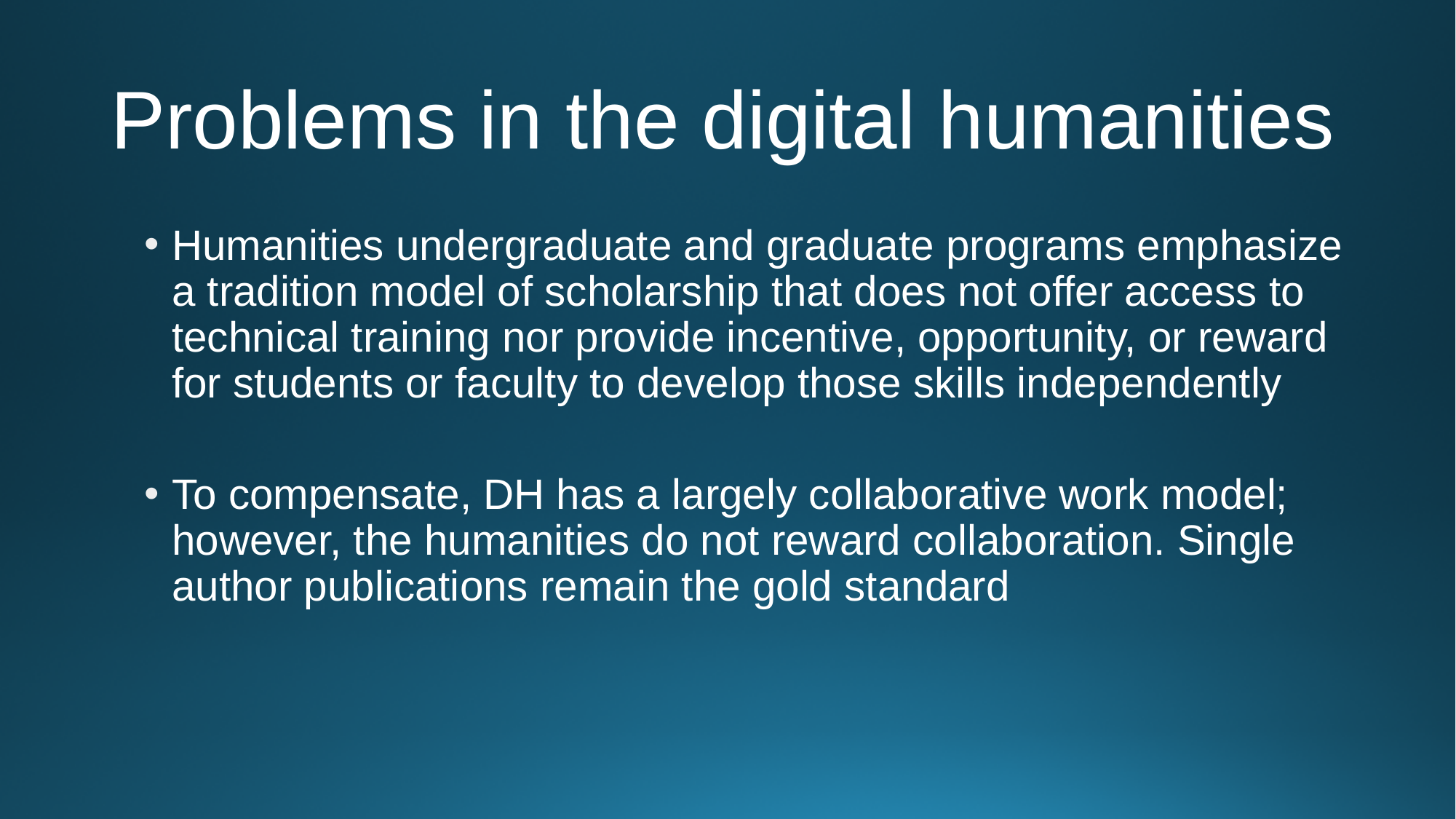

# Problems in the digital humanities
Humanities undergraduate and graduate programs emphasize a tradition model of scholarship that does not offer access to technical training nor provide incentive, opportunity, or reward for students or faculty to develop those skills independently
To compensate, DH has a largely collaborative work model; however, the humanities do not reward collaboration. Single author publications remain the gold standard